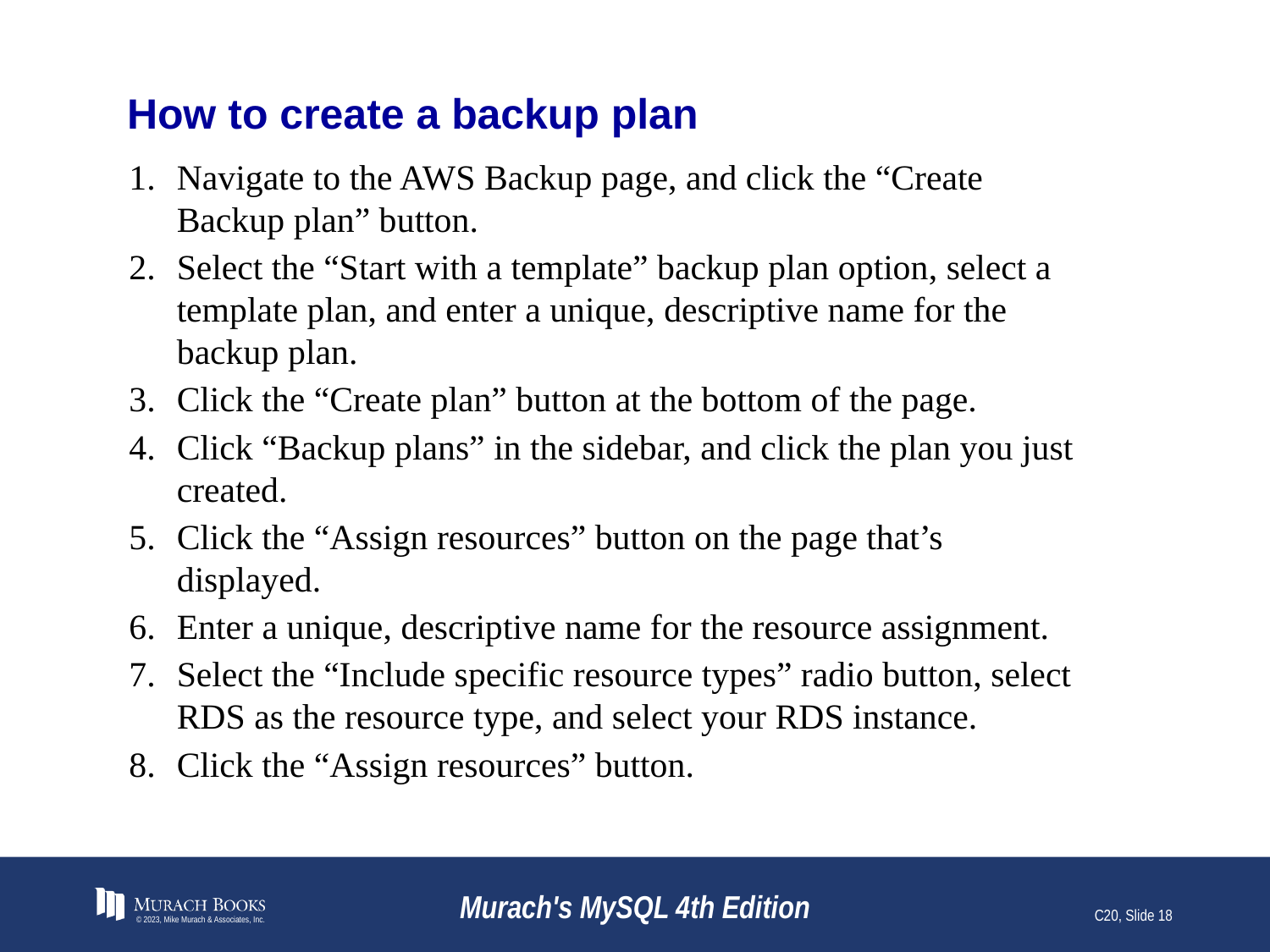

# How to create a backup plan
Navigate to the AWS Backup page, and click the “Create Backup plan” button.
Select the “Start with a template” backup plan option, select a template plan, and enter a unique, descriptive name for the backup plan.
Click the “Create plan” button at the bottom of the page.
Click “Backup plans” in the sidebar, and click the plan you just created.
Click the “Assign resources” button on the page that’s displayed.
Enter a unique, descriptive name for the resource assignment.
Select the “Include specific resource types” radio button, select RDS as the resource type, and select your RDS instance.
Click the “Assign resources” button.

© 2023, Mike Murach & Associates, Inc.
Murach's MySQL 4th Edition

C20, Slide 18